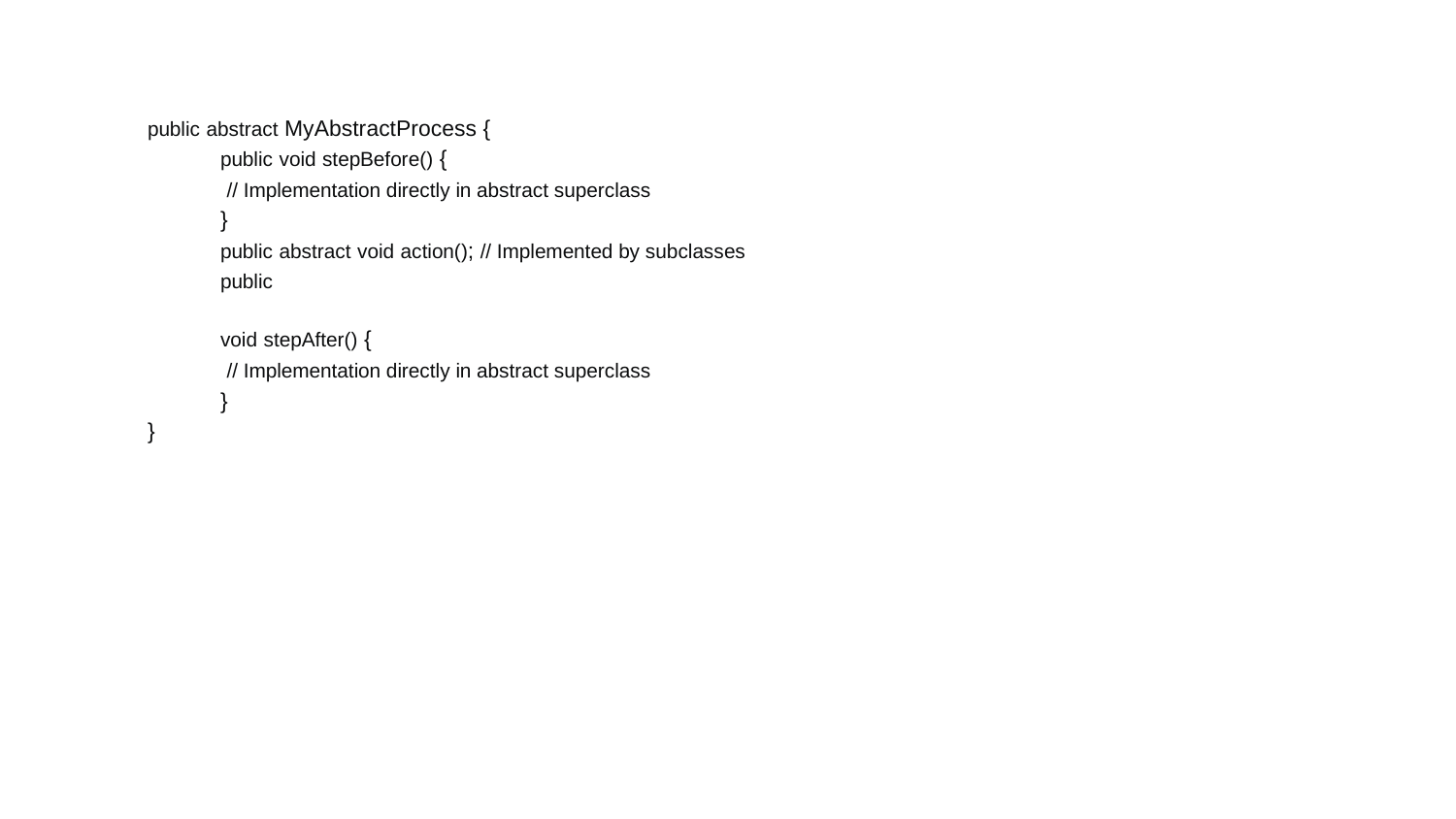

public abstract MyAbstractProcess {
public void stepBefore() {
 // Implementation directly in abstract superclass
}
public abstract void action(); // Implemented by subclasses public

void stepAfter() {
 // Implementation directly in abstract superclass
}
}